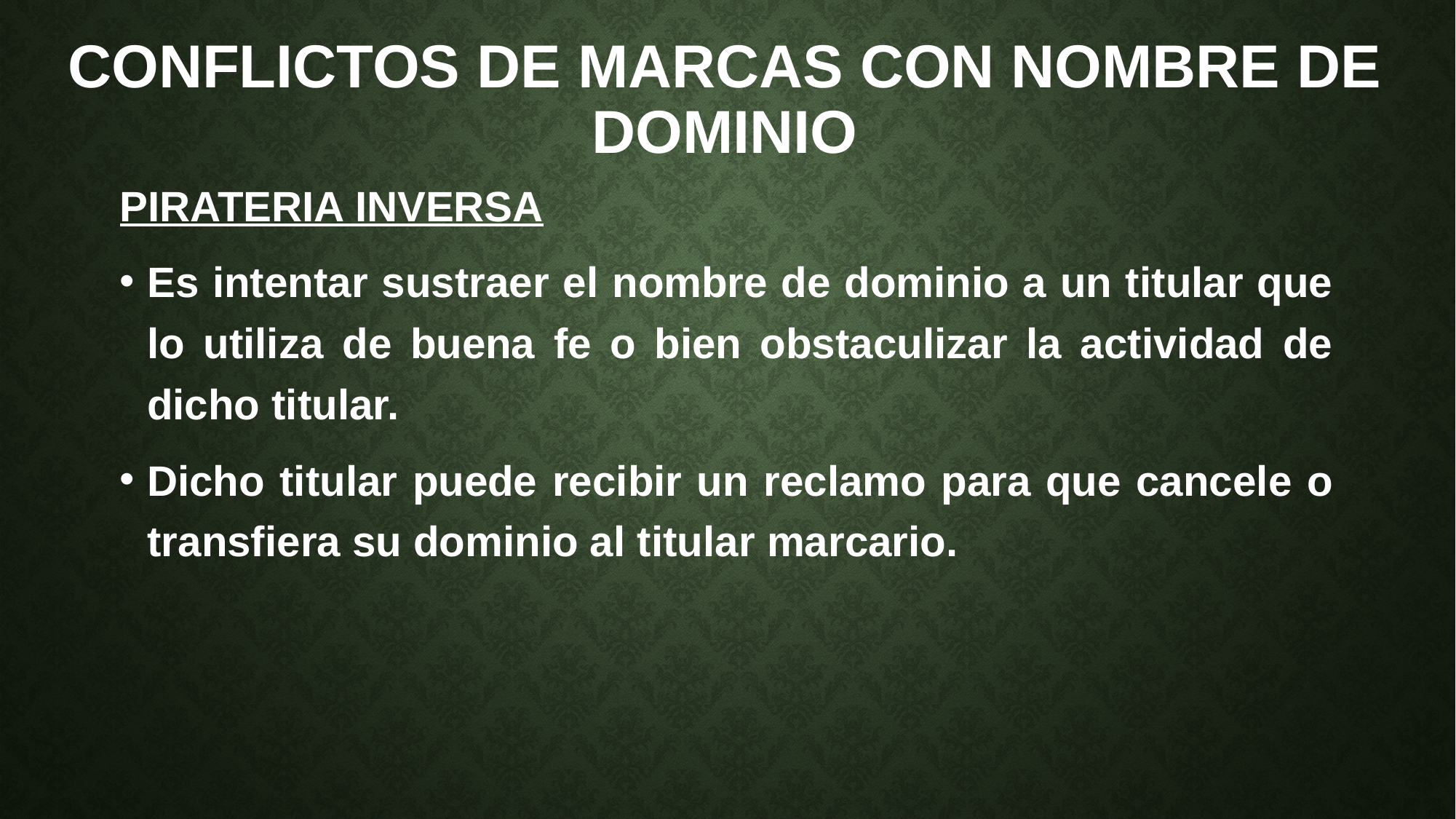

# CONFLICTOS DE MARCAS CON NOMBRE DE DOMINIO
PIRATERIA INVERSA
Es intentar sustraer el nombre de dominio a un titular que lo utiliza de buena fe o bien obstaculizar la actividad de dicho titular.
Dicho titular puede recibir un reclamo para que cancele o transfiera su dominio al titular marcario.